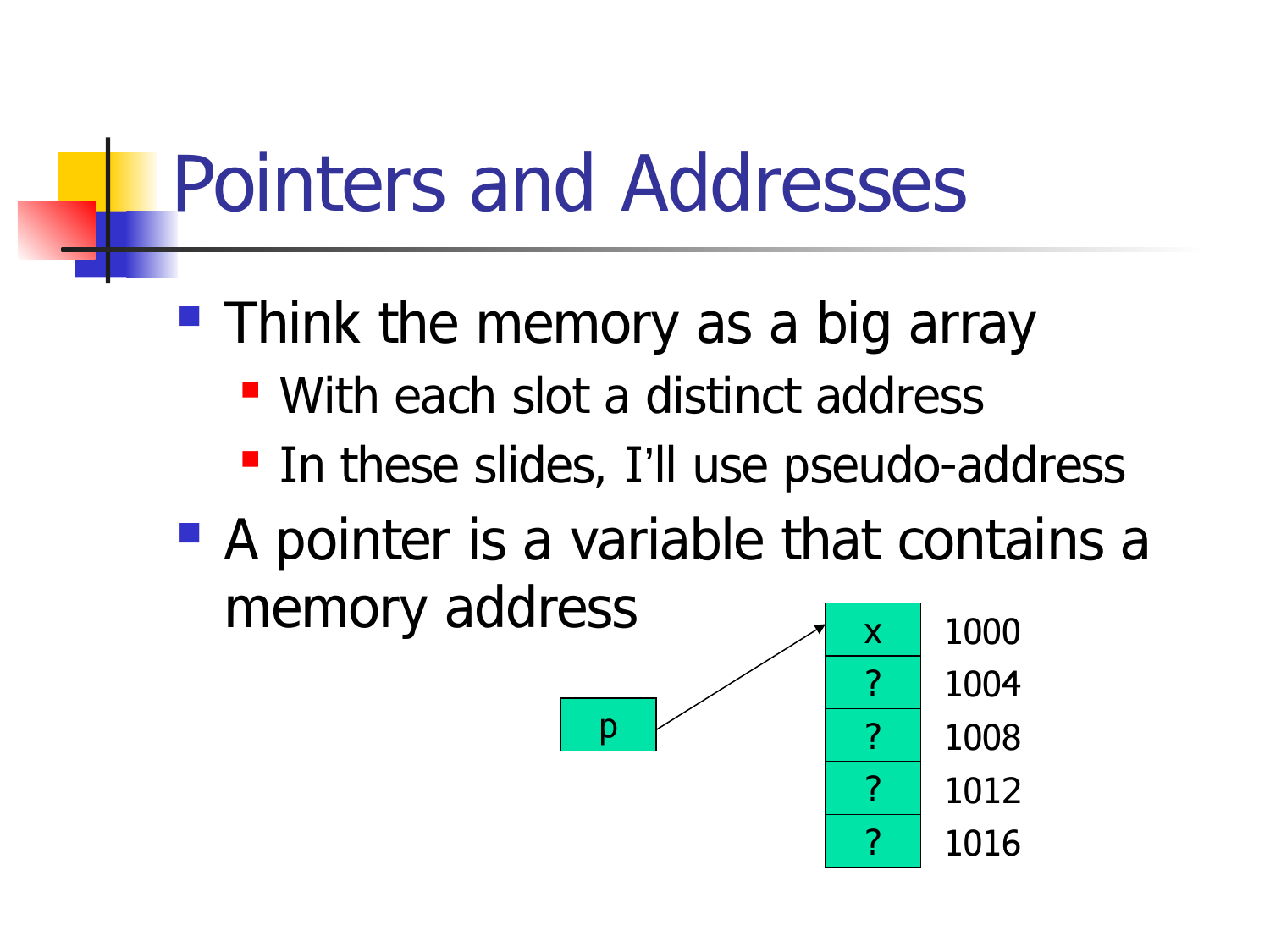

# Pointers and Addresses
Think the memory as a big array
With each slot a distinct address
In these slides, I’ll use pseudo-address
A pointer is a variable that contains a memory address
x
1000

?
1004
p
?
1008
?
1012
?
1016